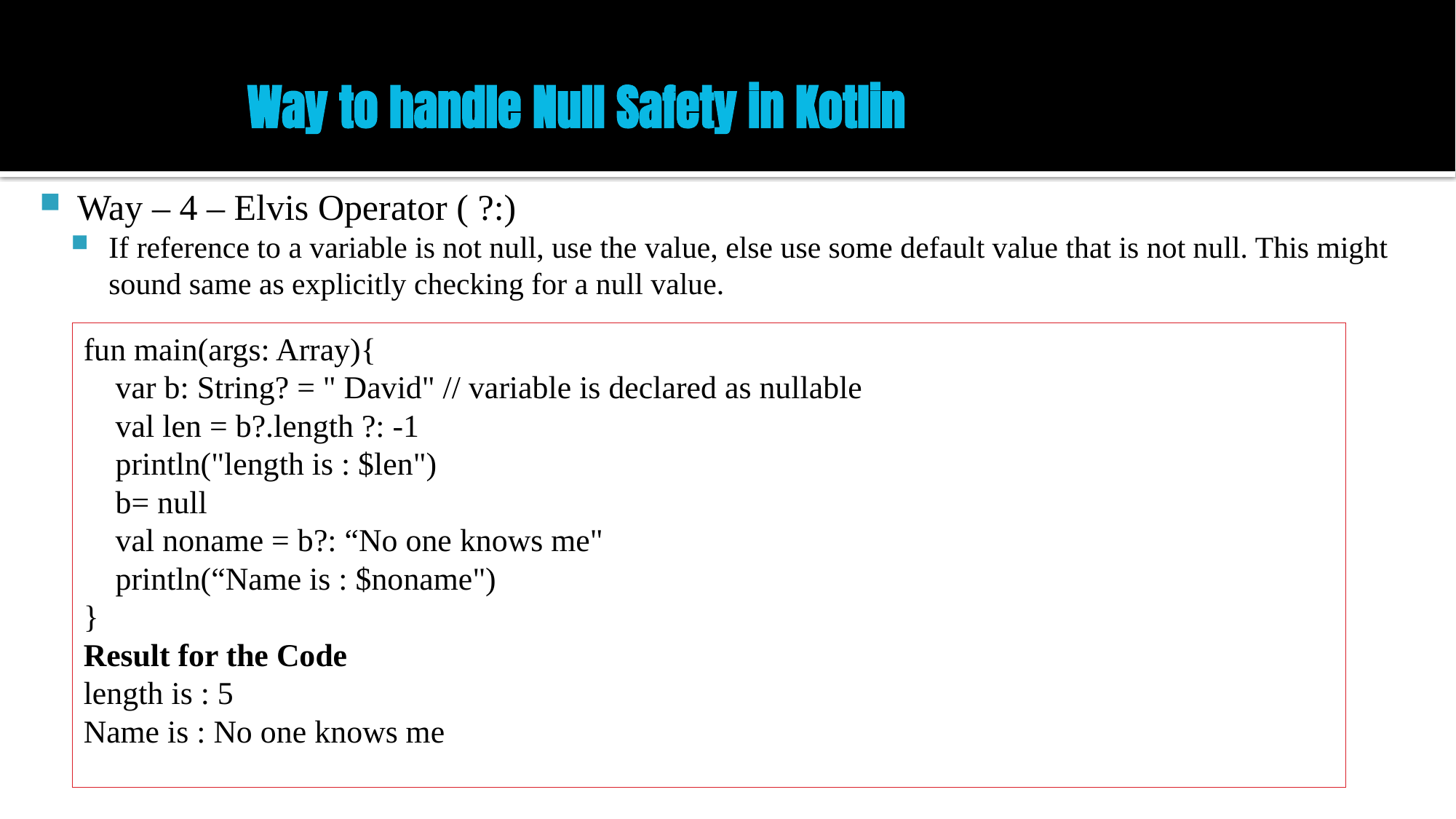

# Way to handle Null Safety in Kotlin
Way – 4 – Elvis Operator ( ?:)
If reference to a variable is not null, use the value, else use some default value that is not null. This might sound same as explicitly checking for a null value.

fun main(args: Array){
    var b: String? = " David" // variable is declared as nullable
    val len = b?.length ?: -1
    println("length is : $len")
    b= null
    val noname = b?: “No one knows me"
    println(“Name is : $noname")
}
Result for the Code
length is : 5
Name is : No one knows me